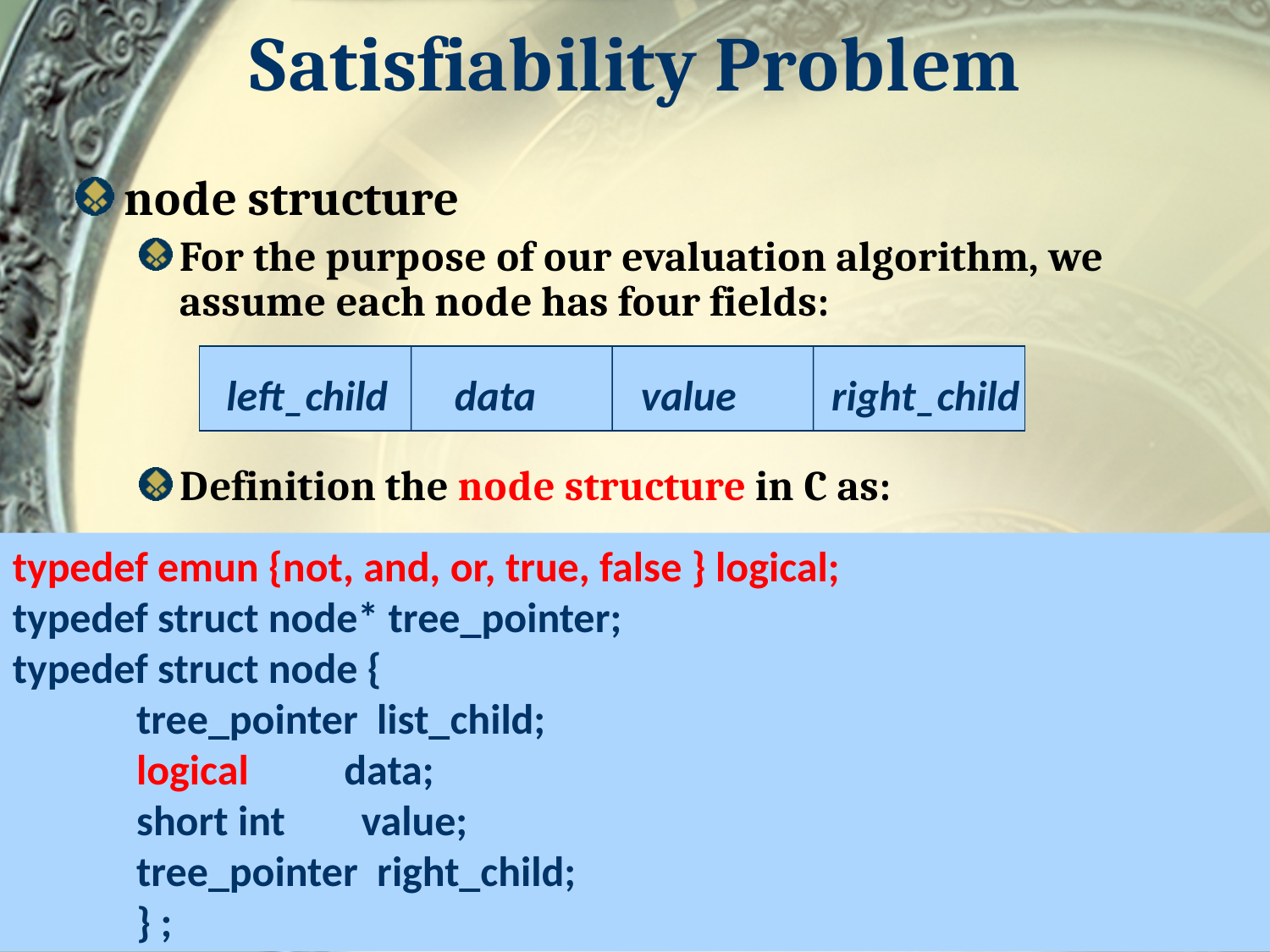

# Satisfiability Problem
node structure
For the purpose of our evaluation algorithm, we assume each node has four fields:

Definition the node structure in C as:

   left_child       data           value          right_child
typedef emun {not, and, or, true, false } logical;
typedef struct node* tree_pointer;
typedef struct node {
             tree_pointer  list_child;
             logical          data;
             short int        value;
             tree_pointer  right_child;
             } ;